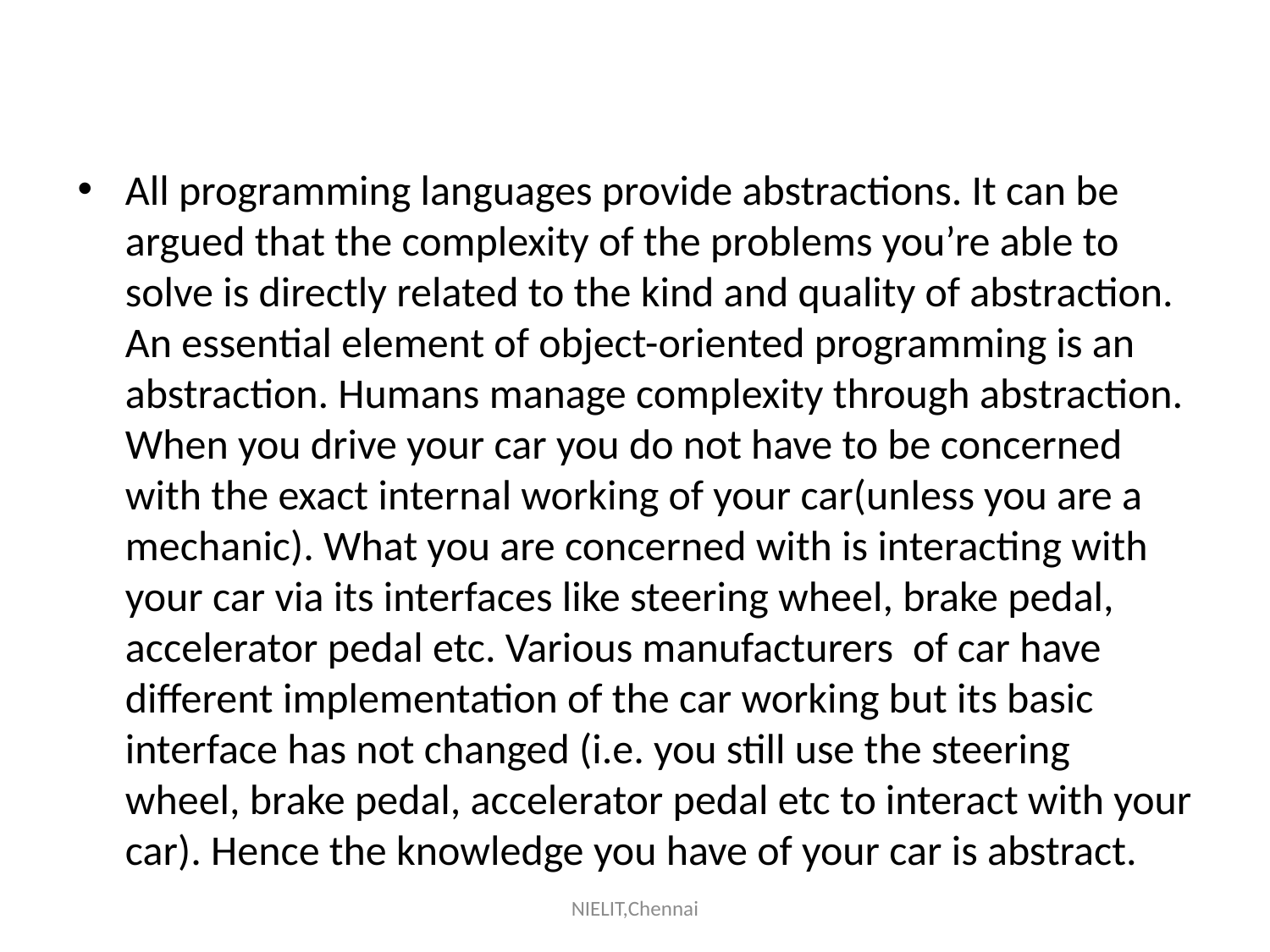

#
All programming languages provide abstractions. It can be argued that the complexity of the problems you’re able to solve is directly related to the kind and quality of abstraction. An essential element of object-oriented programming is an abstraction. Humans manage complexity through abstraction. When you drive your car you do not have to be concerned with the exact internal working of your car(unless you are a mechanic). What you are concerned with is interacting with your car via its interfaces like steering wheel, brake pedal, accelerator pedal etc. Various manufacturers  of car have different implementation of the car working but its basic interface has not changed (i.e. you still use the steering wheel, brake pedal, accelerator pedal etc to interact with your car). Hence the knowledge you have of your car is abstract.
NIELIT,Chennai